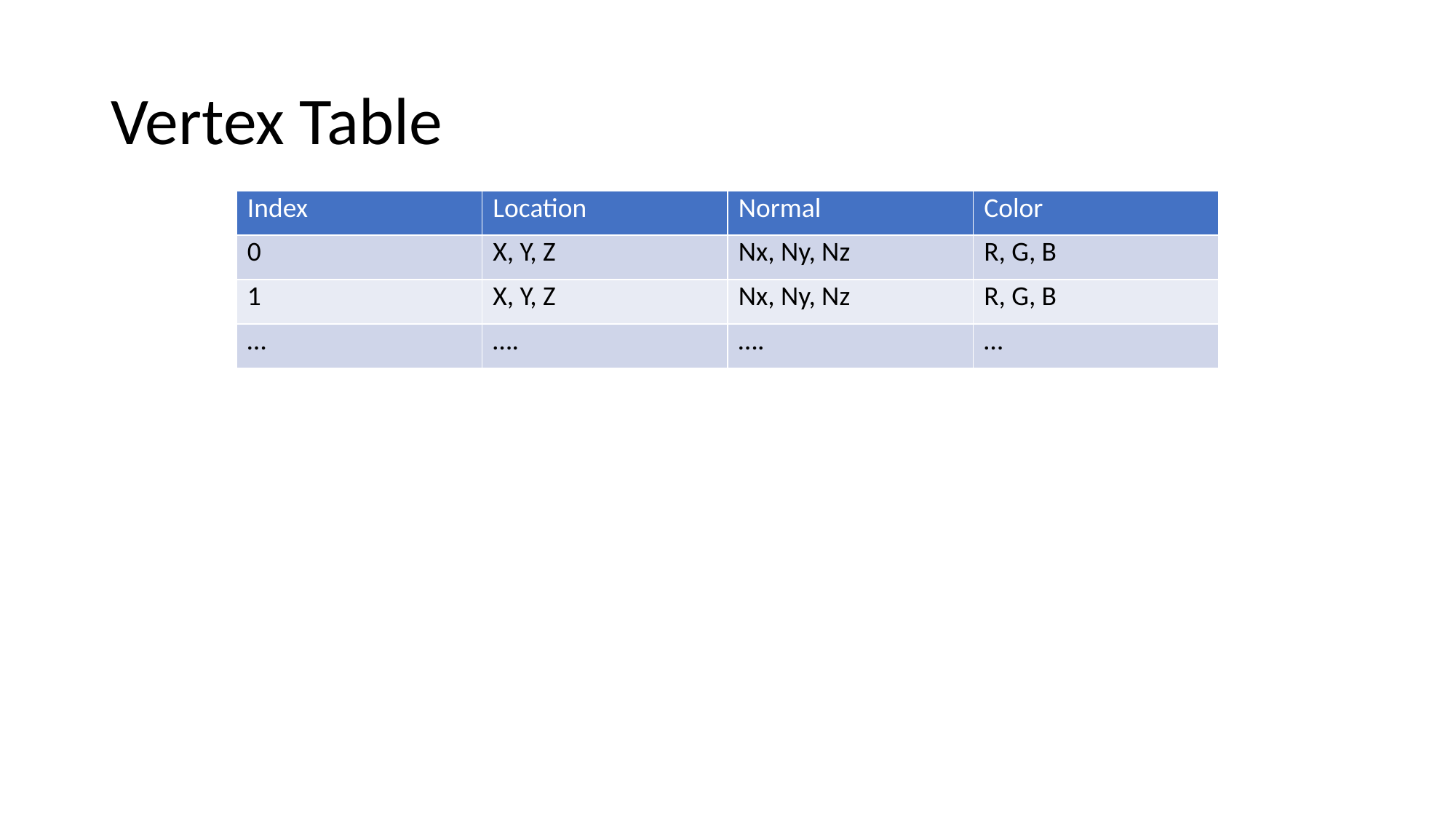

# Vertex Table
| Index | Location | Normal | Color |
| --- | --- | --- | --- |
| 0 | X, Y, Z | Nx, Ny, Nz | R, G, B |
| 1 | X, Y, Z | Nx, Ny, Nz | R, G, B |
| … | …. | …. | … |